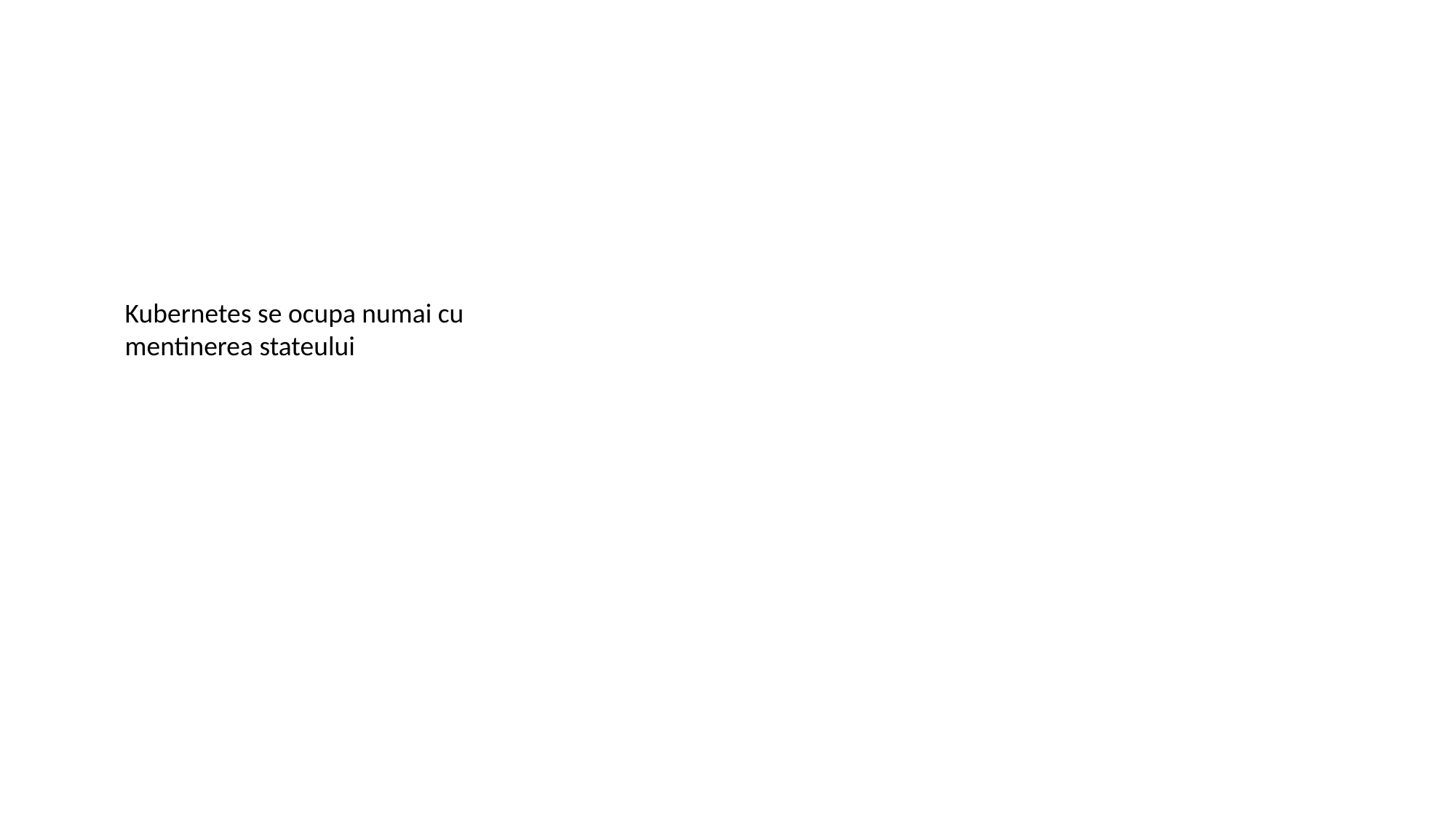

#

Kubernetes se ocupa numai cu mentinerea stateului